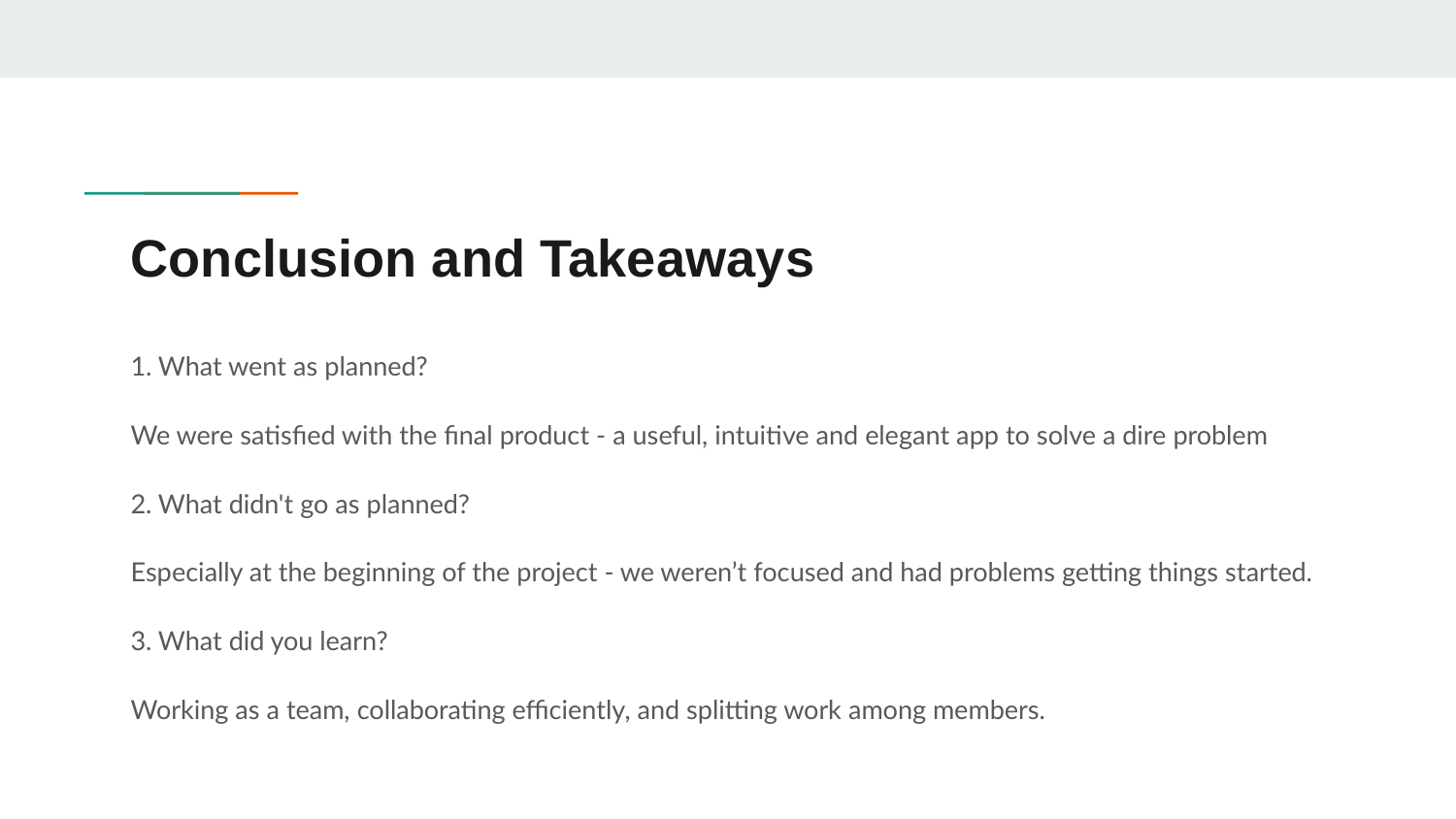

# Conclusion and Takeaways
1. What went as planned?
We were satisfied with the final product - a useful, intuitive and elegant app to solve a dire problem
2. What didn't go as planned?
Especially at the beginning of the project - we weren’t focused and had problems getting things started.
3. What did you learn?
Working as a team, collaborating efficiently, and splitting work among members.